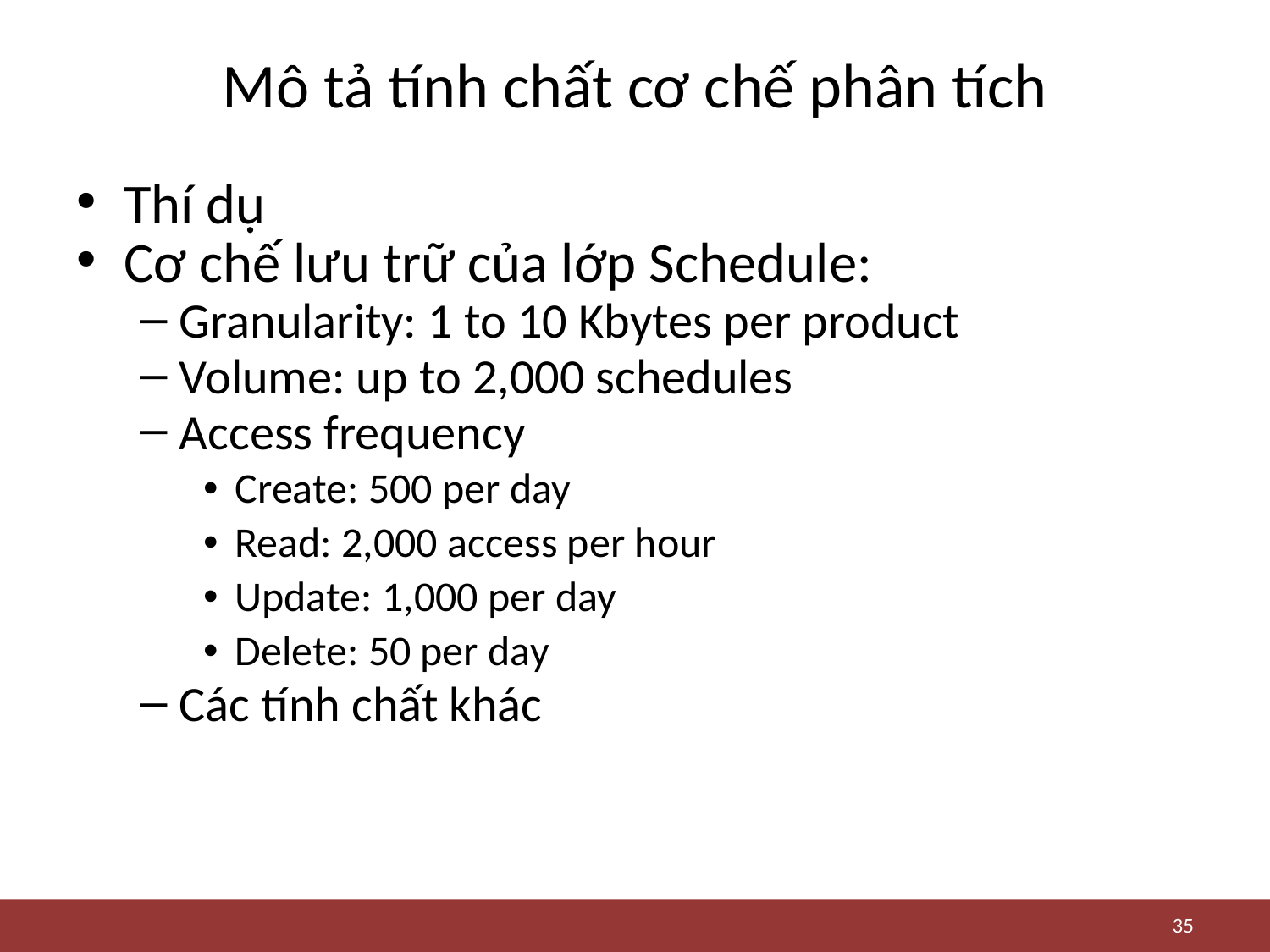

# Mô tả tính chất cơ chế phân tích
Thí dụ
Cơ chế lưu trữ của lớp Schedule:
Granularity: 1 to 10 Kbytes per product
Volume: up to 2,000 schedules
Access frequency
Create: 500 per day
Read: 2,000 access per hour
Update: 1,000 per day
Delete: 50 per day
Các tính chất khác

35